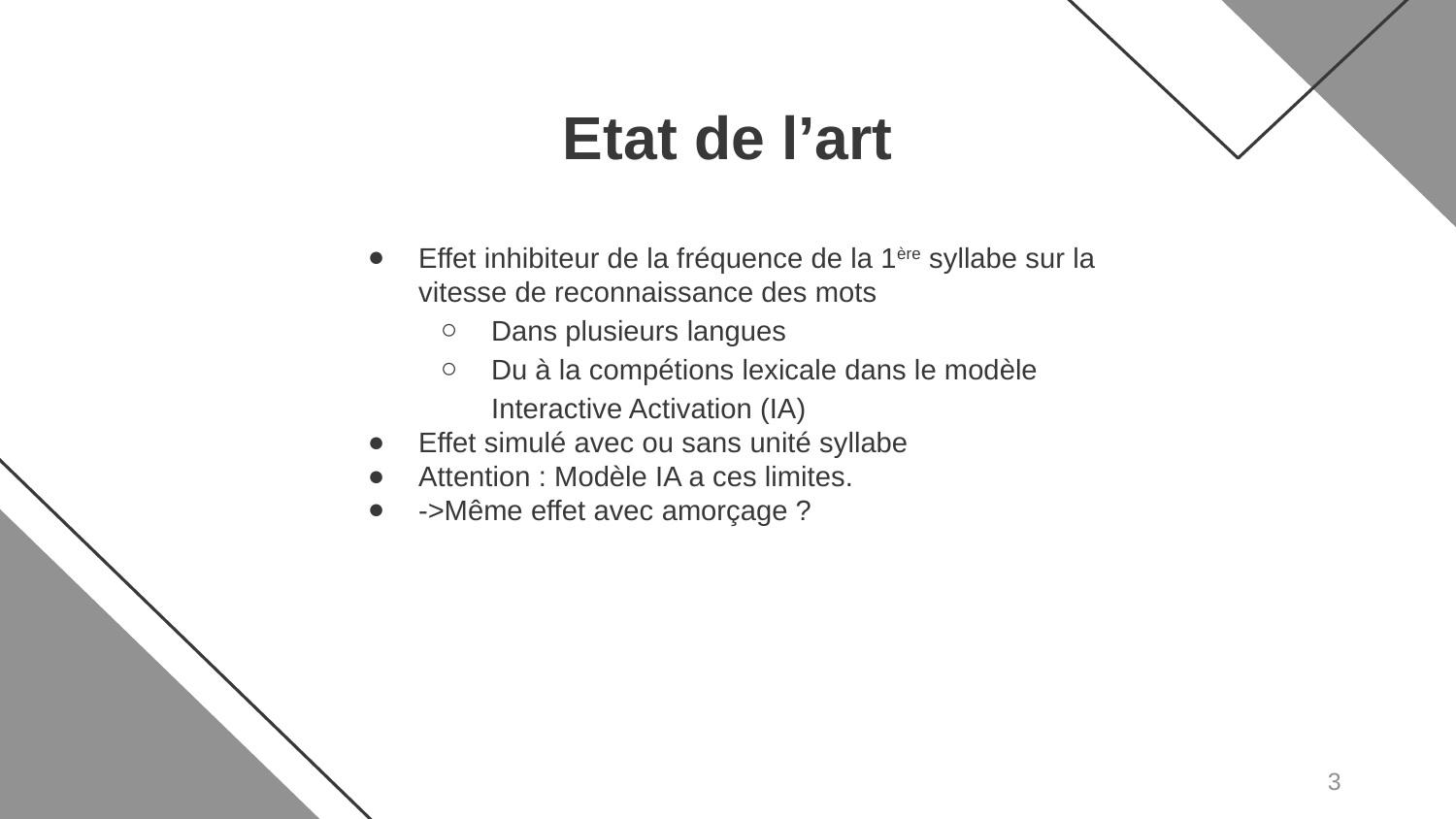

# Etat de l’art
Effet inhibiteur de la fréquence de la 1ère syllabe sur la vitesse de reconnaissance des mots
Dans plusieurs langues
Du à la compétions lexicale dans le modèle Interactive Activation (IA)
Effet simulé avec ou sans unité syllabe
Attention : Modèle IA a ces limites.
->Même effet avec amorçage ?
3